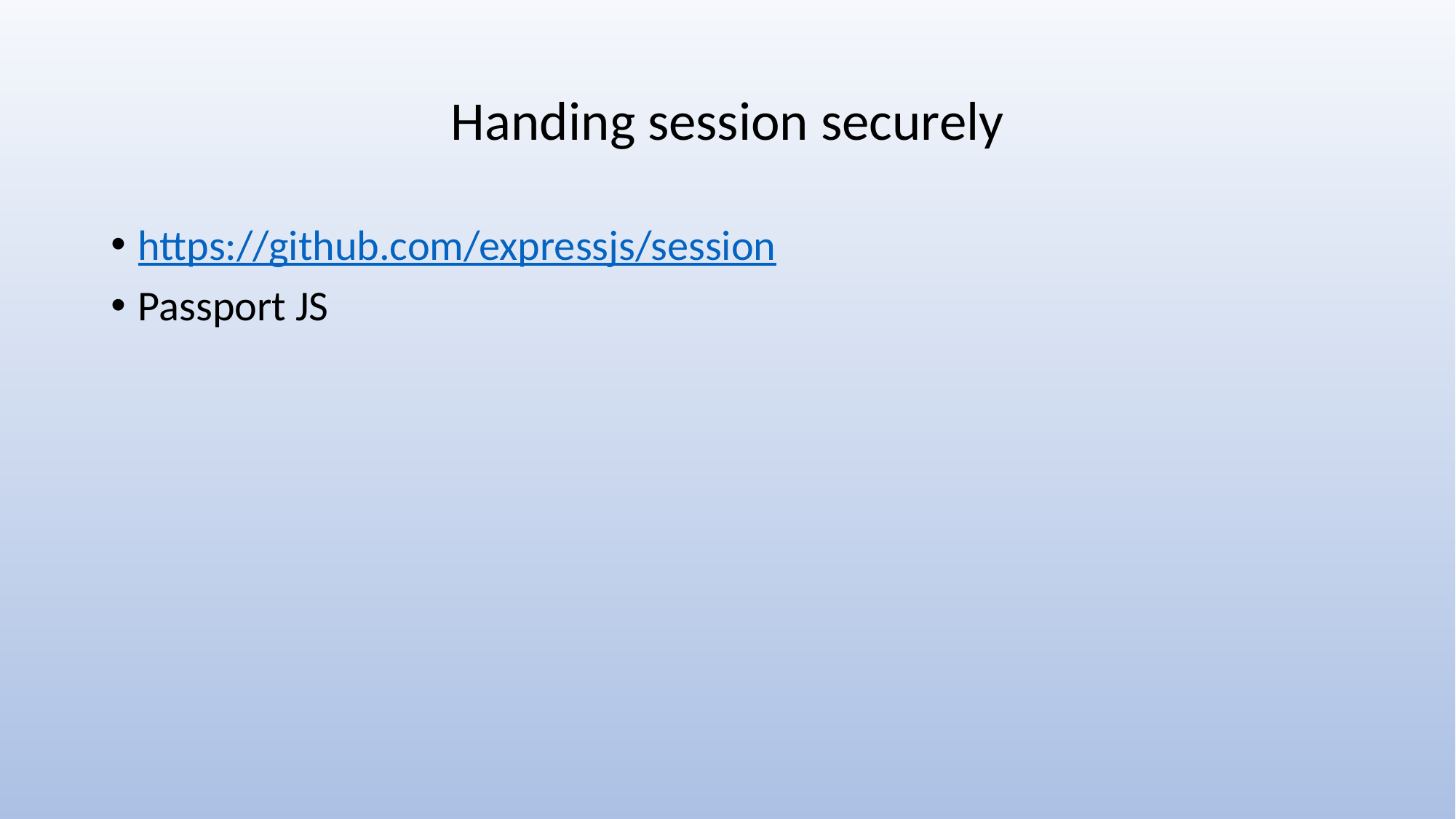

# Handing session securely
https://github.com/expressjs/session
Passport JS